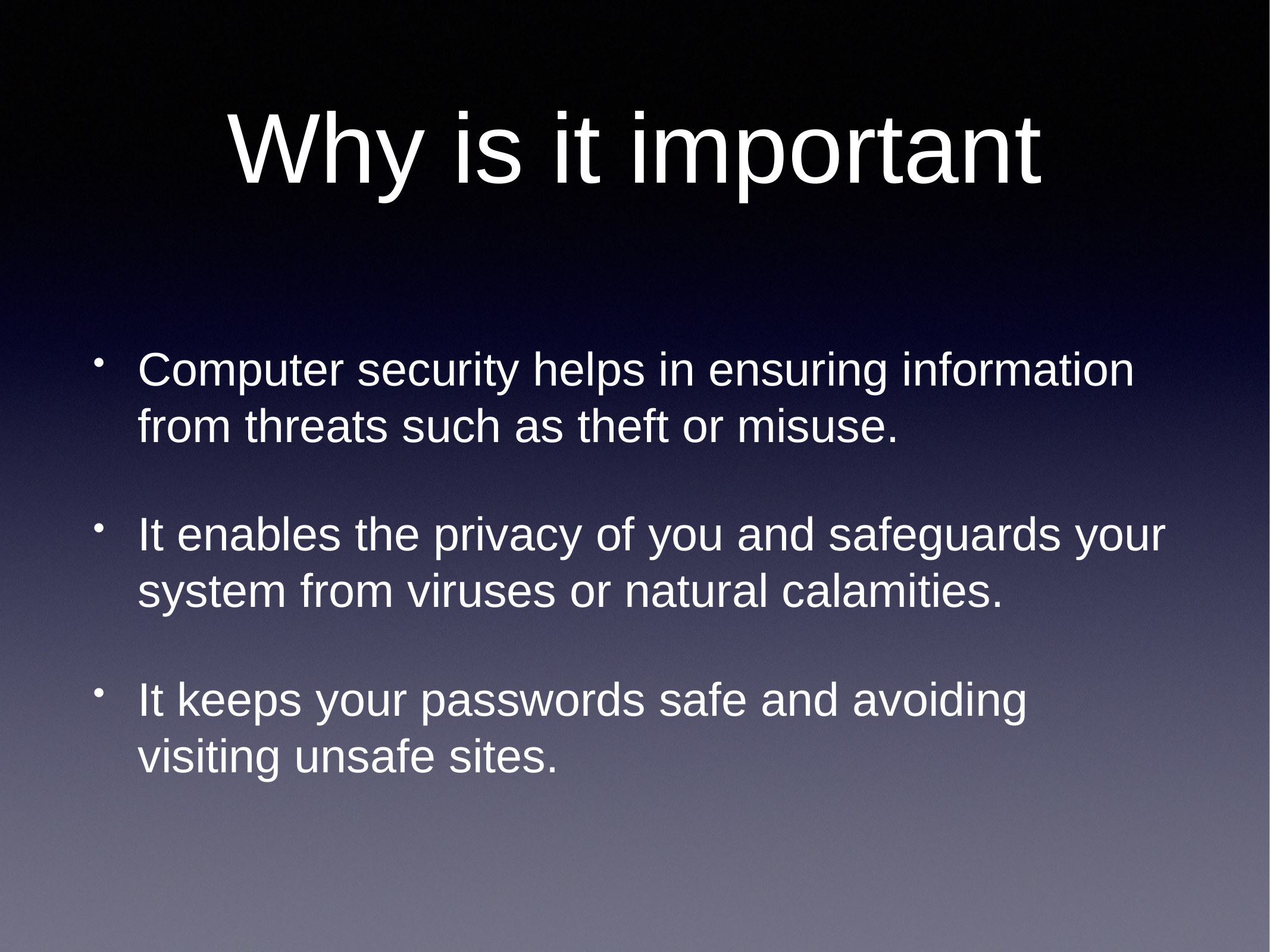

# Why is it important
Computer security helps in ensuring information from threats such as theft or misuse.
It enables the privacy of you and safeguards your system from viruses or natural calamities.
It keeps your passwords safe and avoiding visiting unsafe sites.